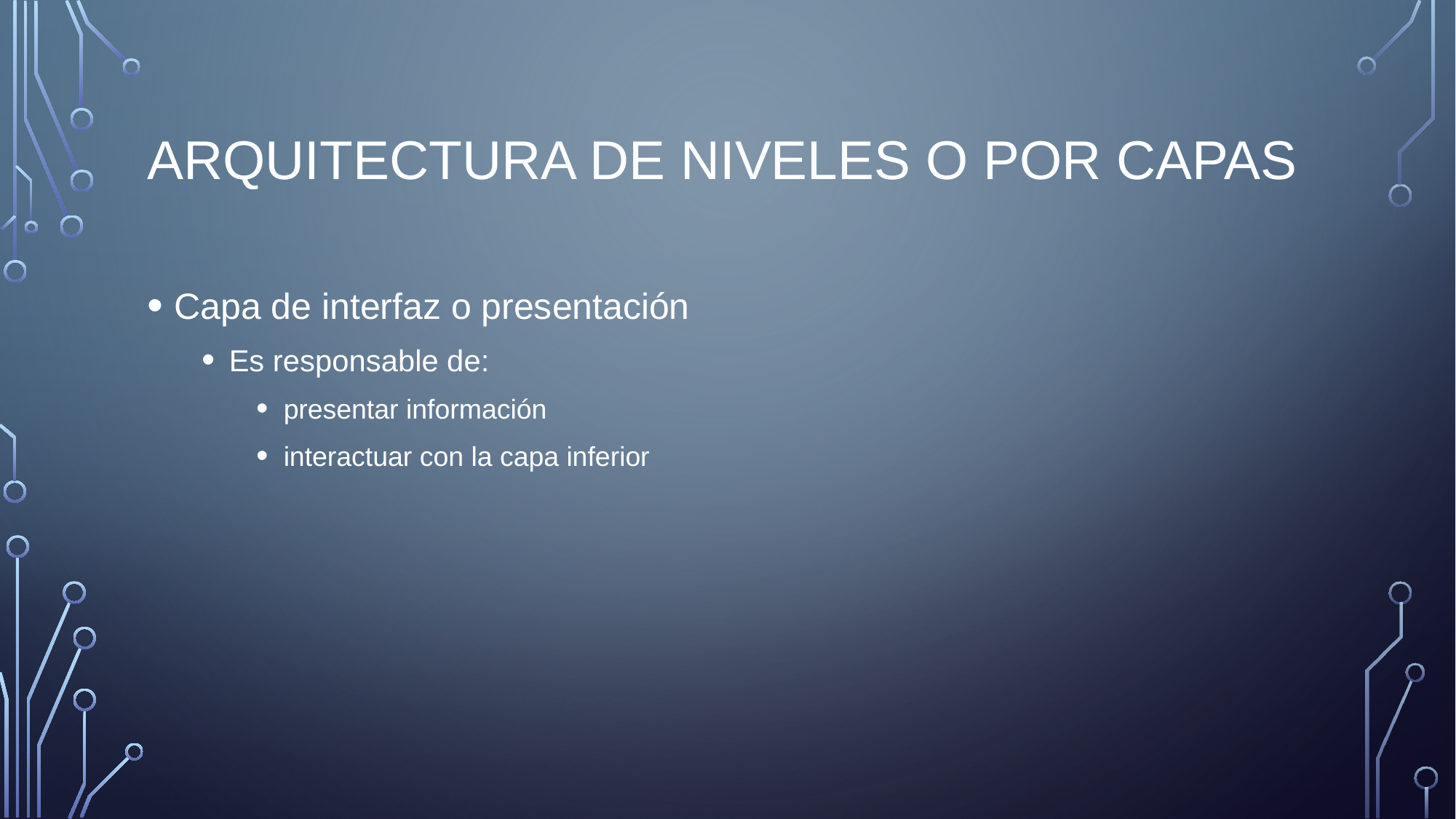

# Arquitectura de niveles o por capas
Capa de interfaz o presentación
Es responsable de:
presentar información
interactuar con la capa inferior